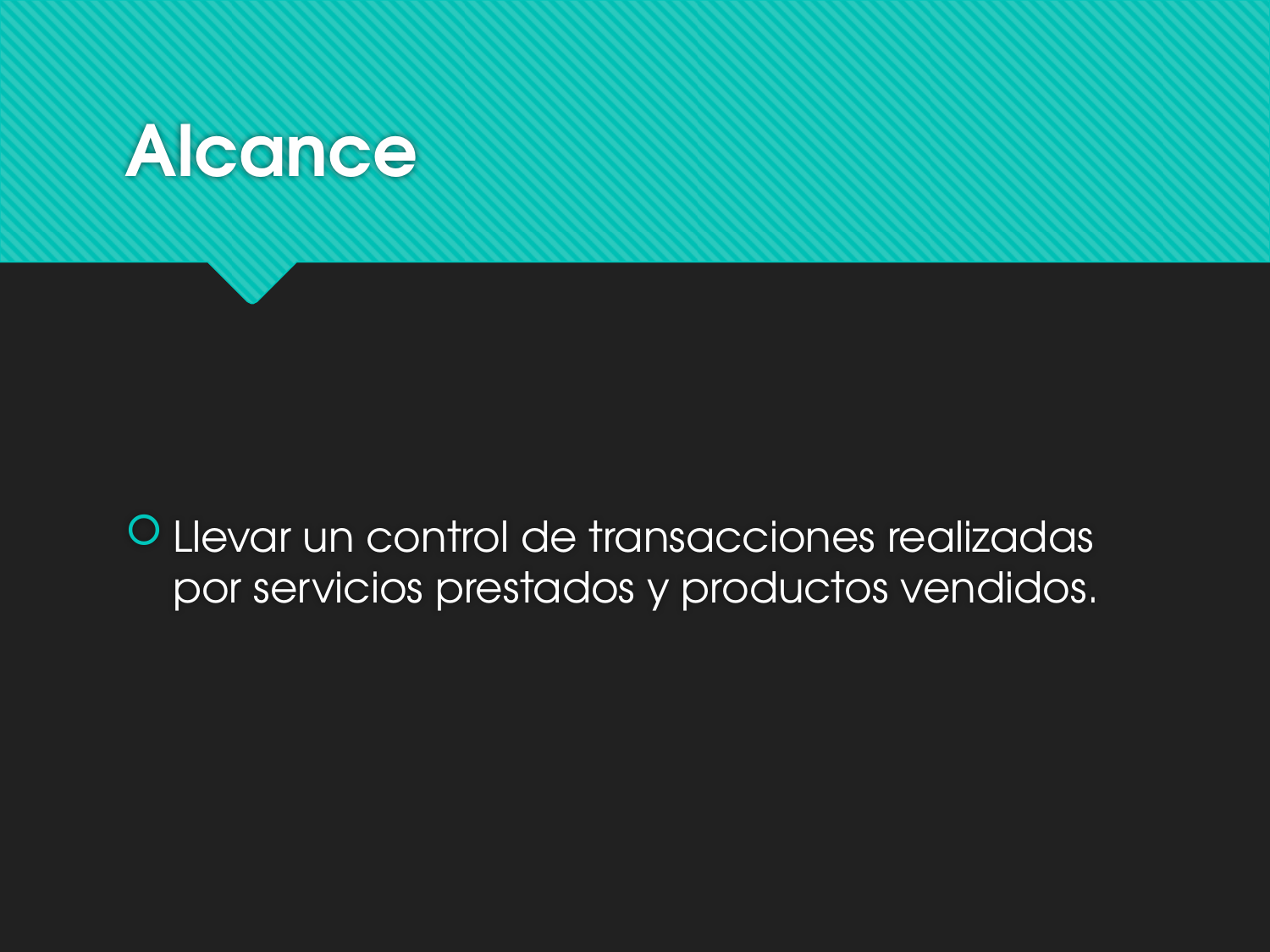

# Alcance
Llevar un control de transacciones realizadas por servicios prestados y productos vendidos.